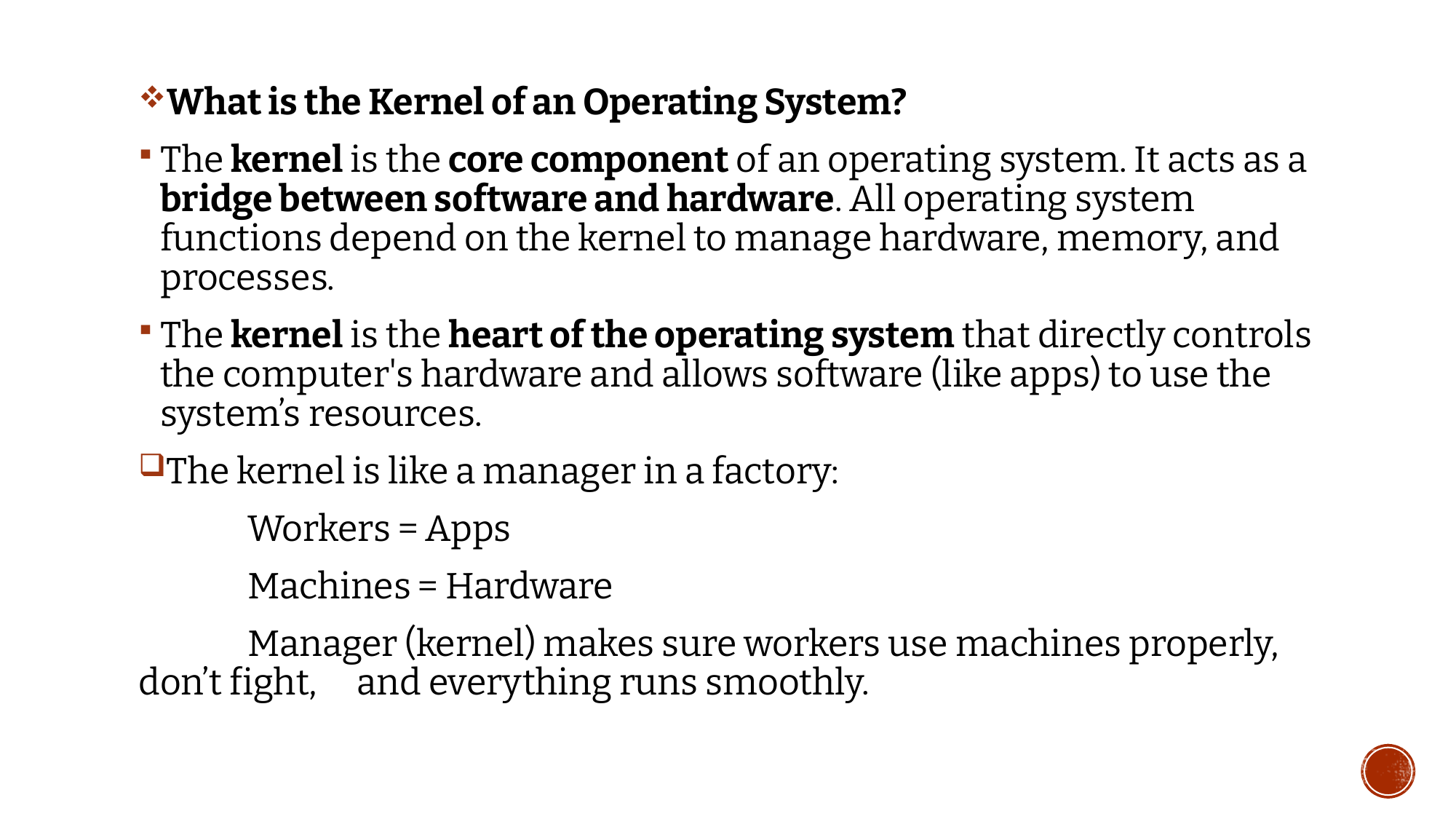

What is the Kernel of an Operating System?
The kernel is the core component of an operating system. It acts as a bridge between software and hardware. All operating system functions depend on the kernel to manage hardware, memory, and processes.
The kernel is the heart of the operating system that directly controls the computer's hardware and allows software (like apps) to use the system’s resources.
The kernel is like a manager in a factory:
	Workers = Apps
	Machines = Hardware
	Manager (kernel) makes sure workers use machines properly, don’t fight, 	and everything runs smoothly.